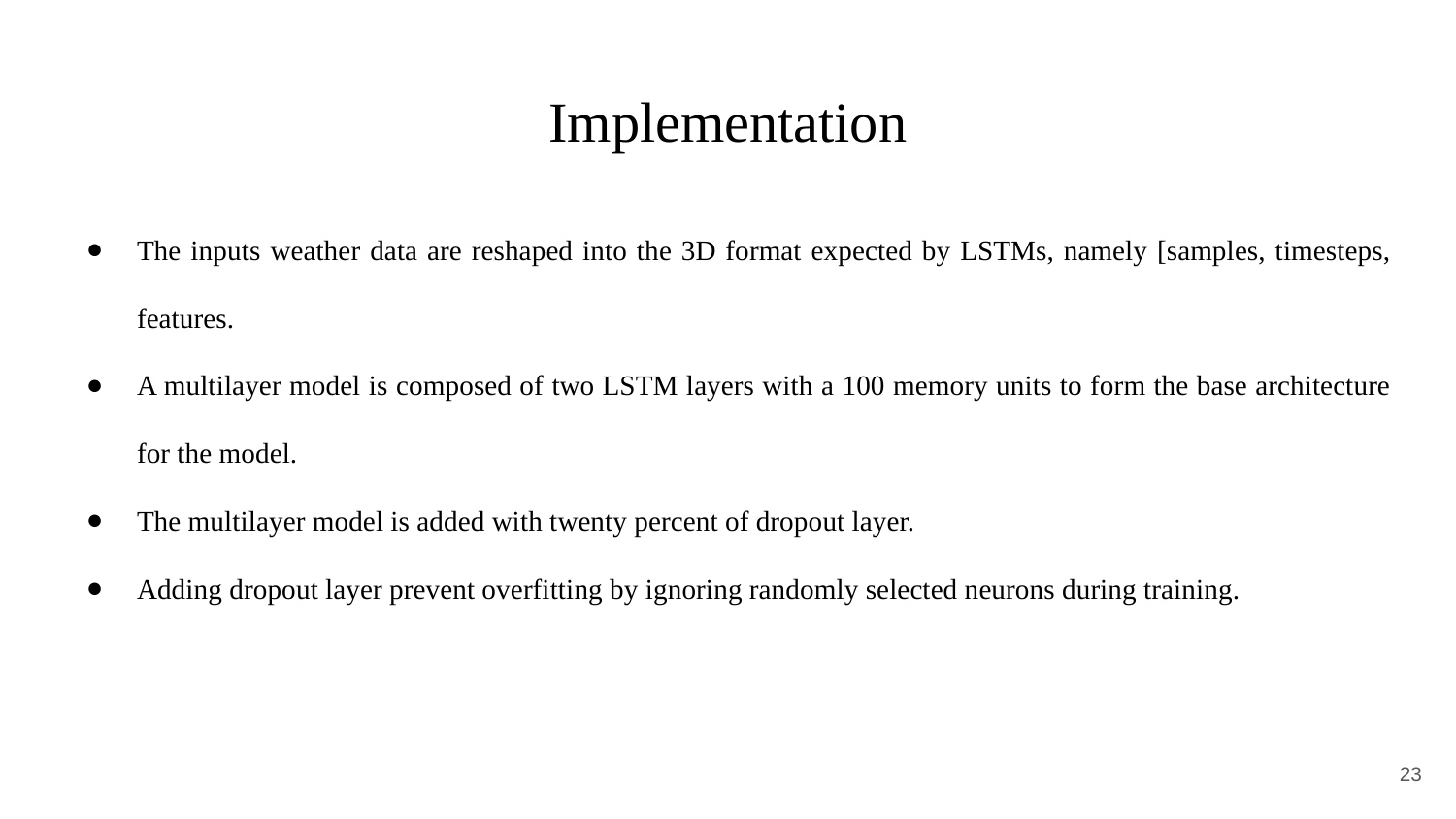

# Implementation
The inputs weather data are reshaped into the 3D format expected by LSTMs, namely [samples, timesteps, features.
A multilayer model is composed of two LSTM layers with a 100 memory units to form the base architecture for the model.
The multilayer model is added with twenty percent of dropout layer.
Adding dropout layer prevent overfitting by ignoring randomly selected neurons during training.
23